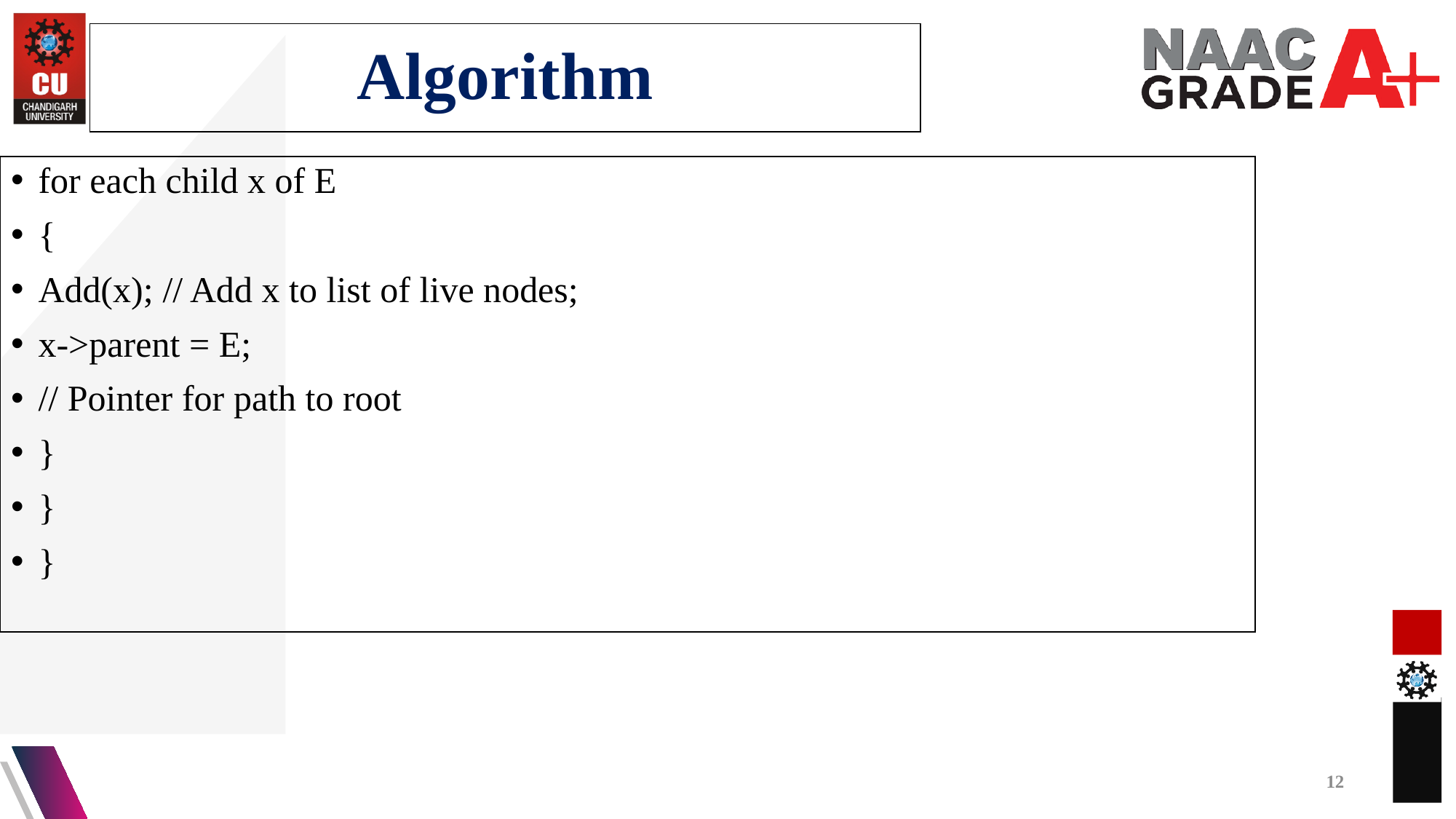

Algorithm
for each child x of E
{
Add(x); // Add x to list of live nodes;
x->parent = E;
// Pointer for path to root
}
}
}
12